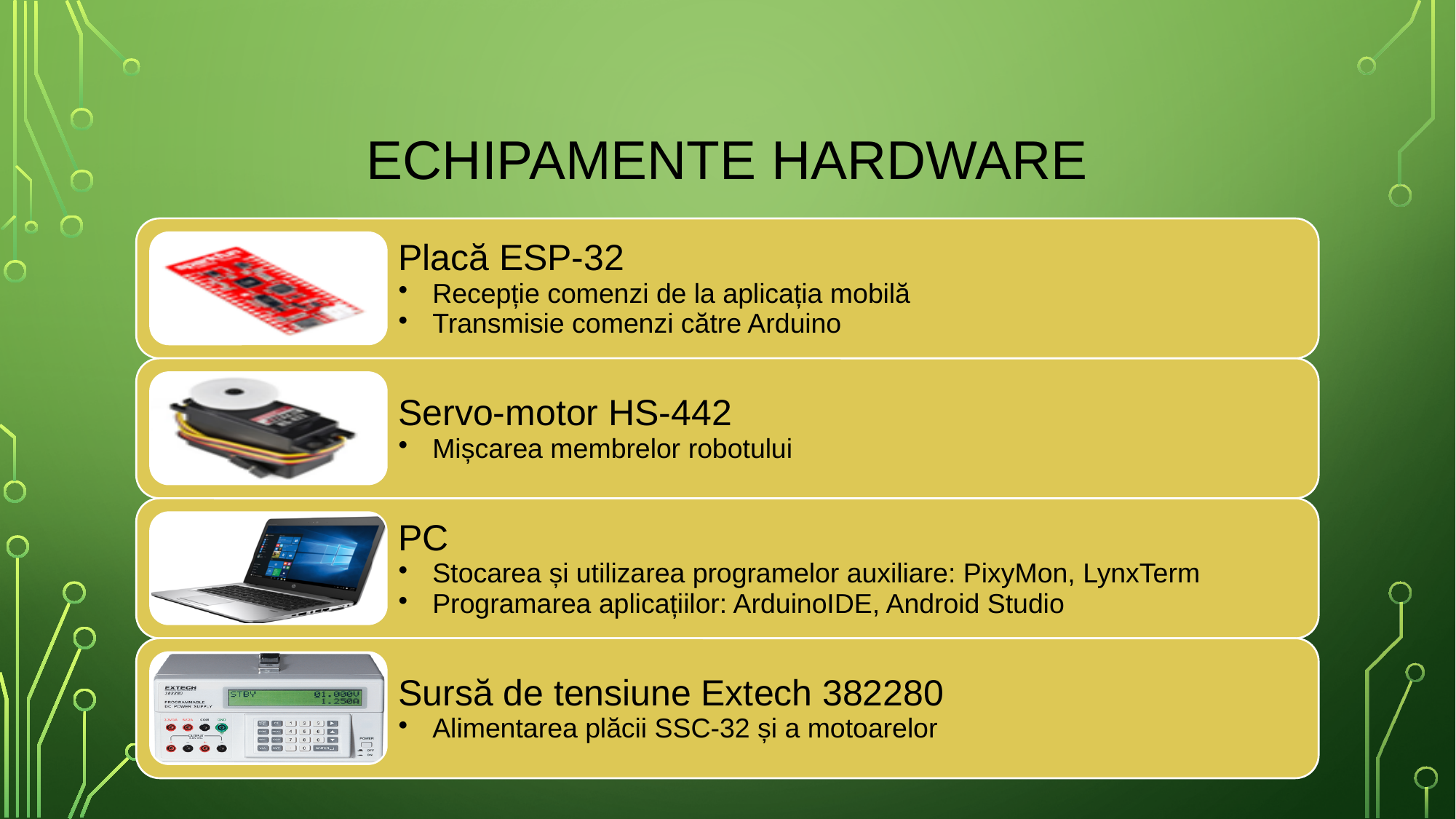

# Echipamente hardware
Placă ESP-32
Recepție comenzi de la aplicația mobilă
Servo-motor HS-442
Mișcarea membrelor robotului
PC
Stocarea și utilizarea programelor auxiliare: PixyMon, LynxTerm
Transmisie comenzi către Arduino
Programarea aplicațiilor: ArduinoIDE, Android Studio
Alimentarea plăcii SSC-32 și a motoarelor
Sursă de tensiune Extech 382280